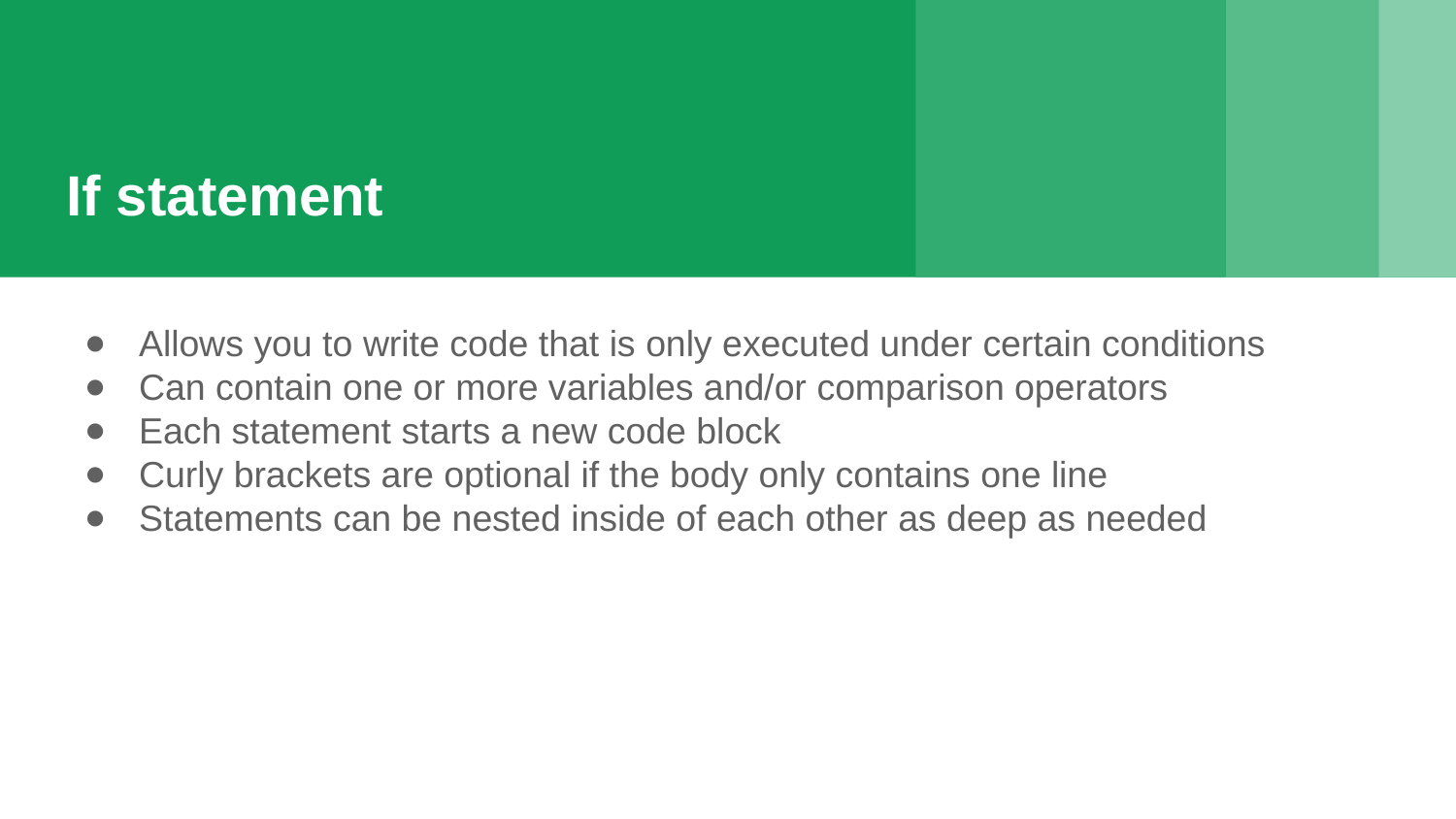

# If statement
Allows you to write code that is only executed under certain conditions
Can contain one or more variables and/or comparison operators
Each statement starts a new code block
Curly brackets are optional if the body only contains one line
Statements can be nested inside of each other as deep as needed